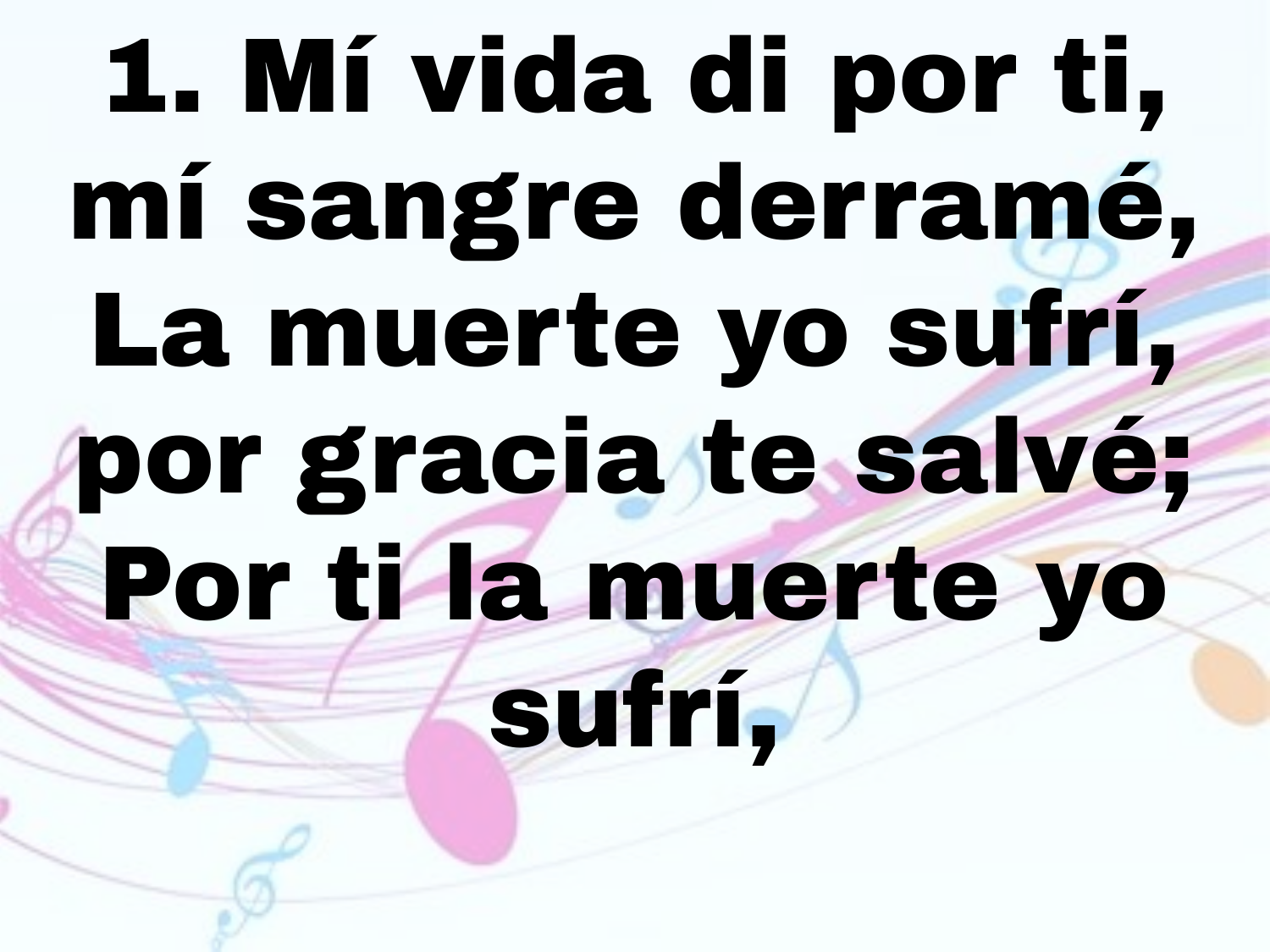

1. Mí vida di por ti, mí sangre derramé, La muerte yo sufrí, por gracia te salvé; Por ti la muerte yo sufrí,